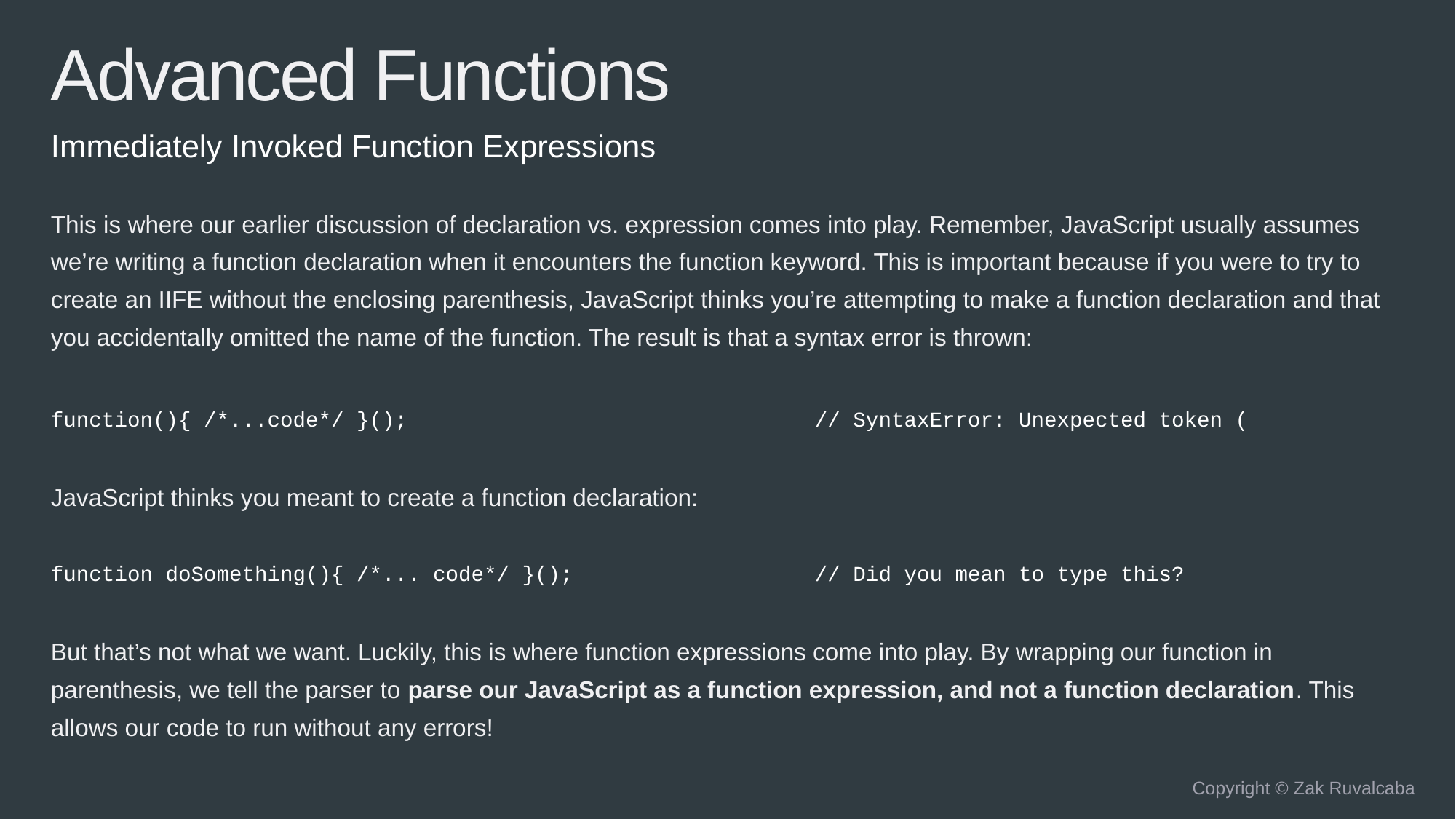

# Advanced Functions
Immediately Invoked Function Expressions
This is where our earlier discussion of declaration vs. expression comes into play. Remember, JavaScript usually assumes we’re writing a function declaration when it encounters the function keyword. This is important because if you were to try to create an IIFE without the enclosing parenthesis, JavaScript thinks you’re attempting to make a function declaration and that you accidentally omitted the name of the function. The result is that a syntax error is thrown:

function(){ /*...code*/ }(); 				// SyntaxError: Unexpected token (

JavaScript thinks you meant to create a function declaration:

function doSomething(){ /*... code*/ }(); 			// Did you mean to type this?

But that’s not what we want. Luckily, this is where function expressions come into play. By wrapping our function in parenthesis, we tell the parser to parse our JavaScript as a function expression, and not a function declaration. This allows our code to run without any errors!